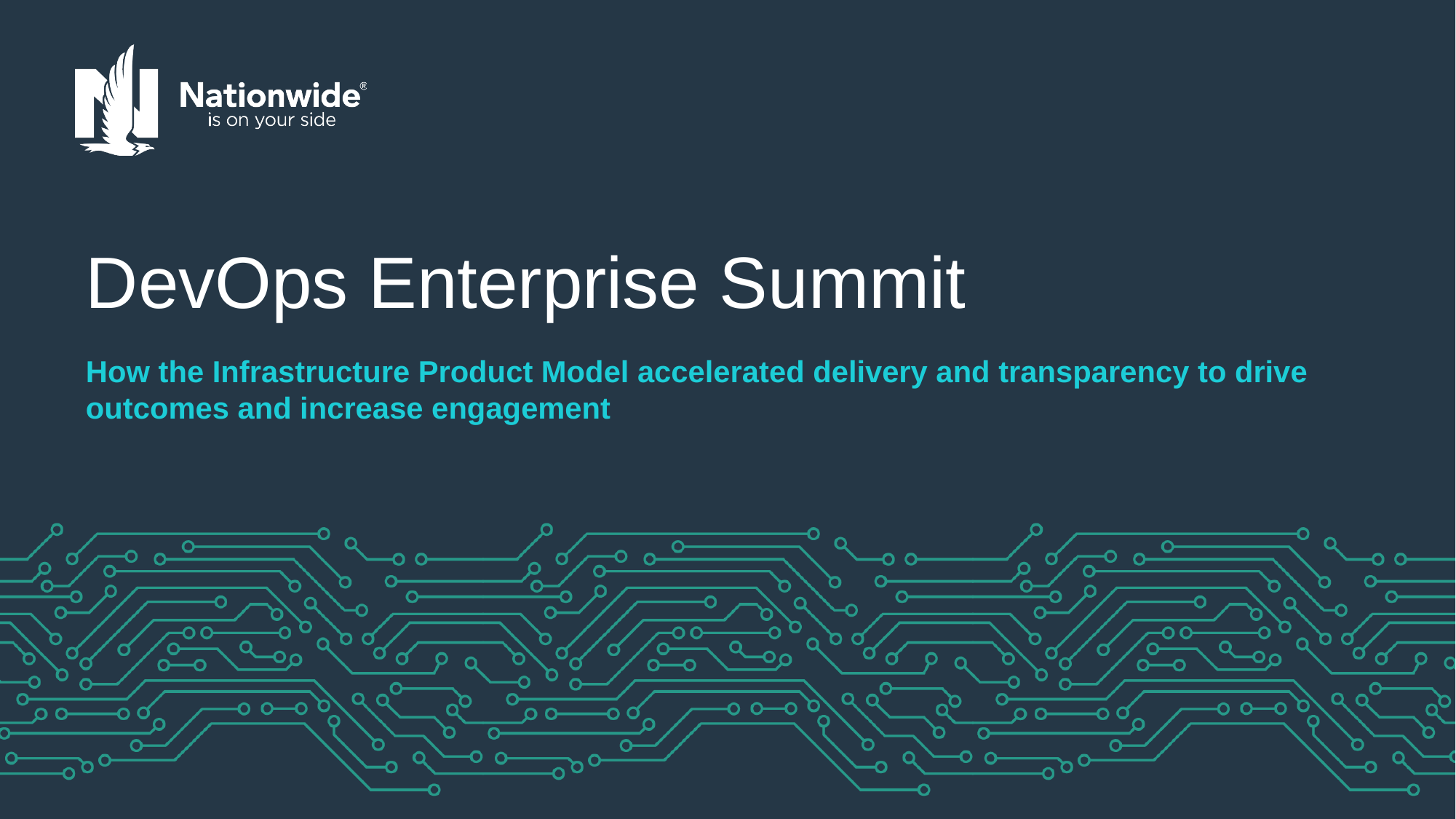

# DevOps Enterprise Summit
How the Infrastructure Product Model accelerated delivery and transparency to drive outcomes and increase engagement